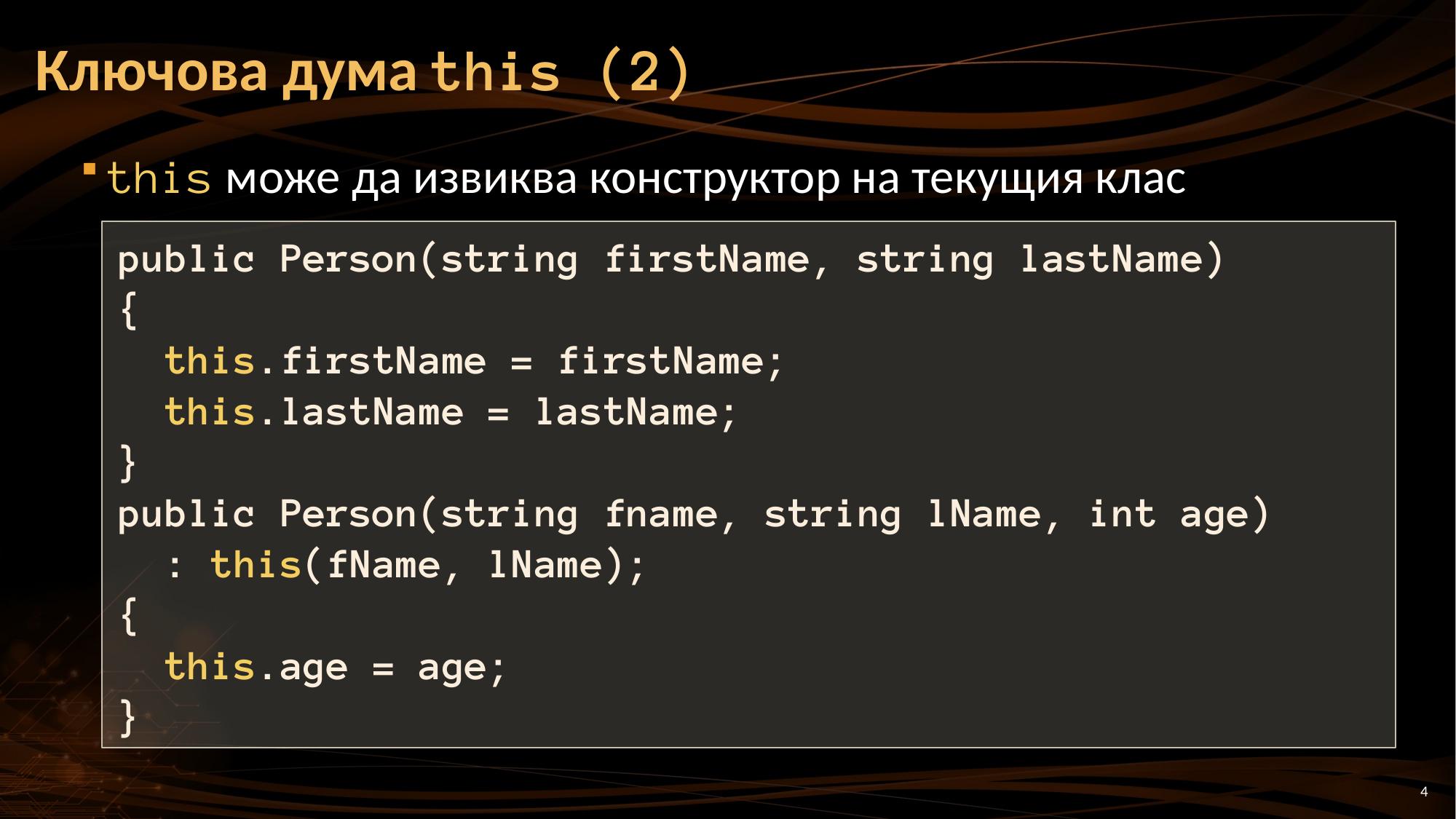

# Ключова дума this (2)
this може да извиква конструктор на текущия клас

public Person(string firstName, string lastName)
{
  this.firstName = firstName;
  this.lastName = lastName;
}
public Person(string fname, string lName, int age)
  : this(fName, lName);
{
  this.age = age;
}
4